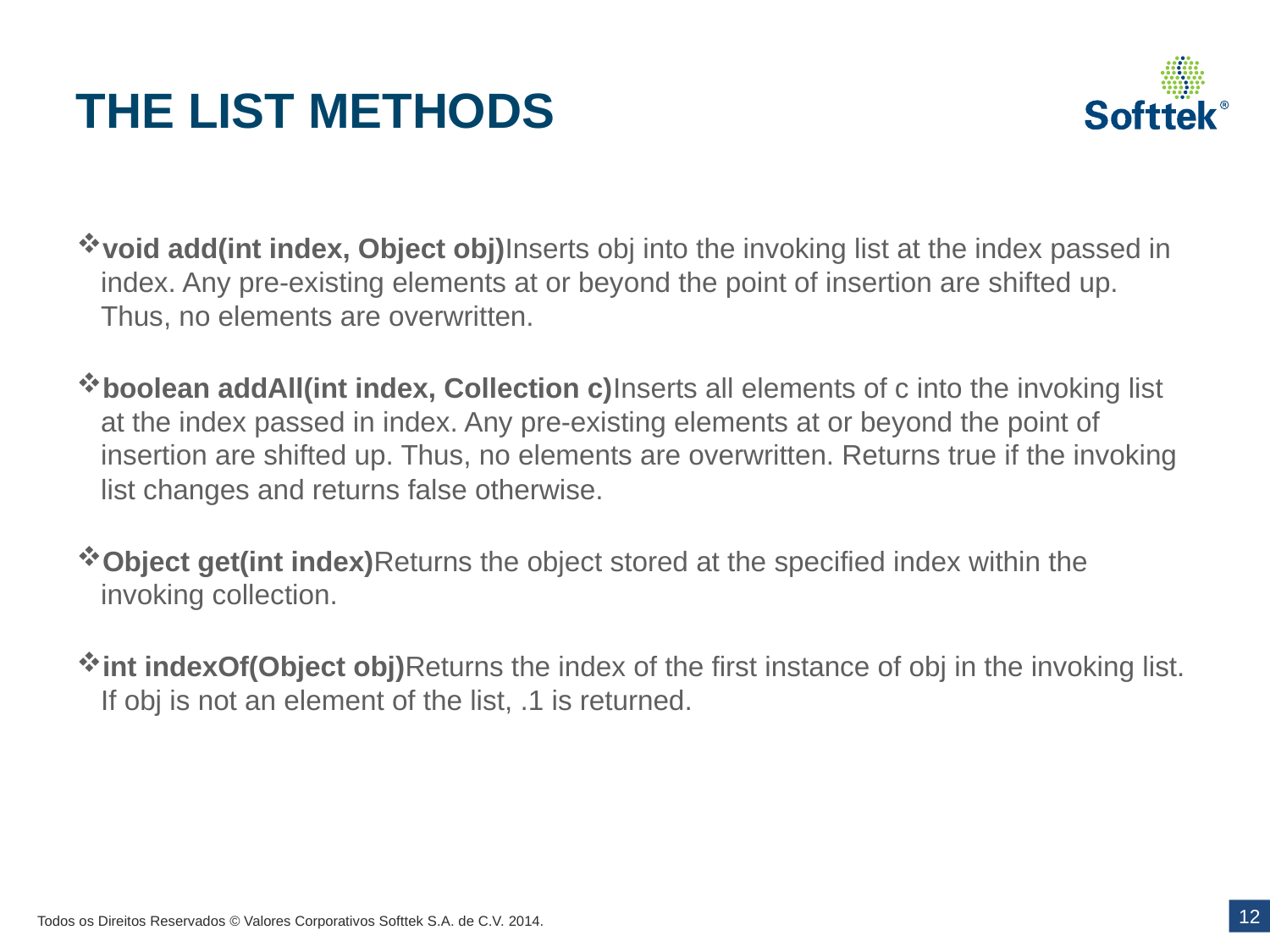

THE LIST METHODS

void add(int index, Object obj)Inserts obj into the invoking list at the index passed in index. Any pre-existing elements at or beyond the point of insertion are shifted up. Thus, no elements are overwritten.

boolean addAll(int index, Collection c)Inserts all elements of c into the invoking list at the index passed in index. Any pre-existing elements at or beyond the point of insertion are shifted up. Thus, no elements are overwritten. Returns true if the invoking list changes and returns false otherwise.

Object get(int index)Returns the object stored at the specified index within the invoking collection.

int indexOf(Object obj)Returns the index of the first instance of obj in the invoking list. If obj is not an element of the list, .1 is returned.
12